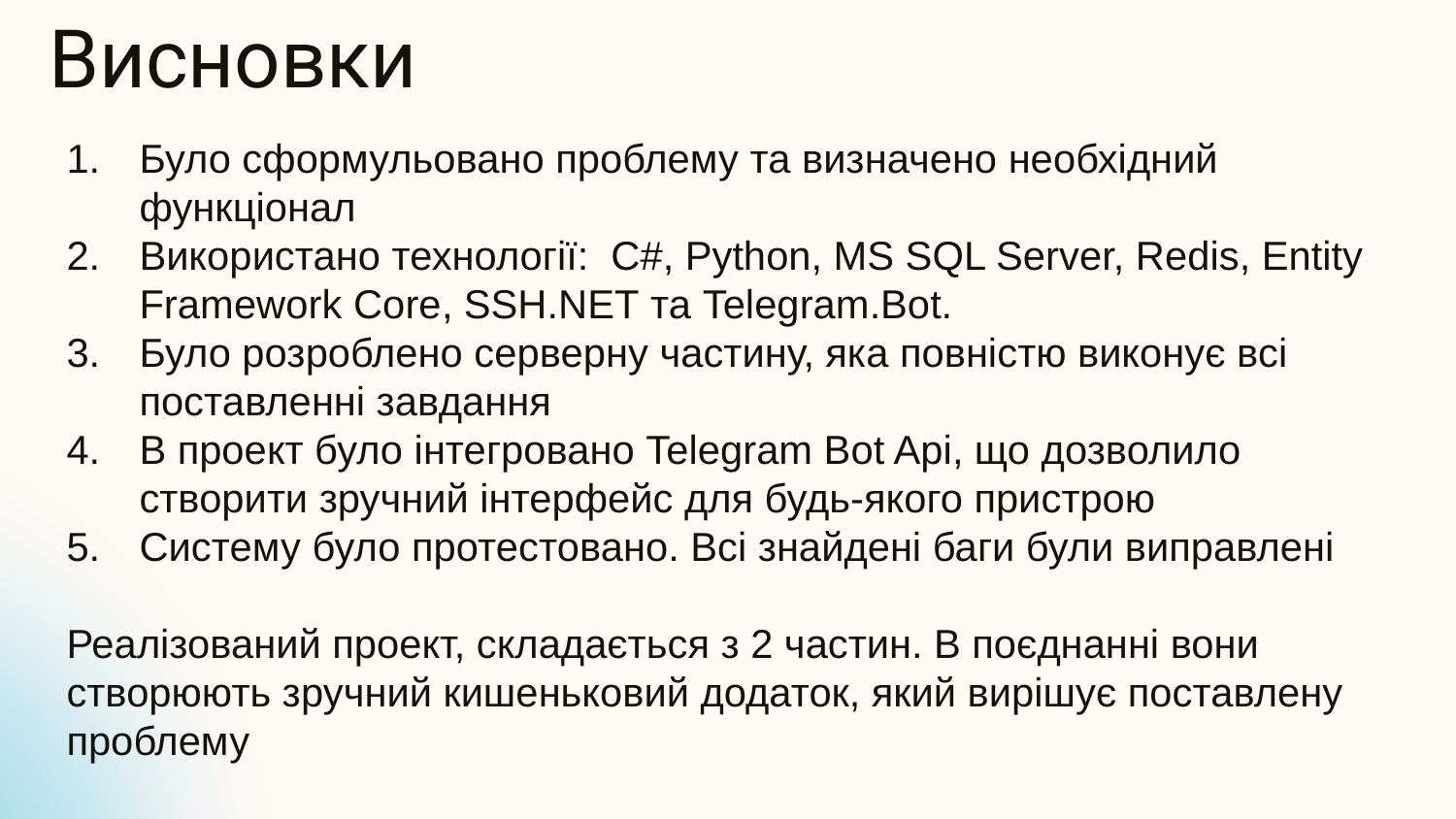

# Висновки
Було сформульовано проблему та визначено необхідний функціонал
Використано технології:  C#, Python, MS SQL Server, Redis, Entity Framework Core, SSH.NET та Telegram.Bot.
Було розроблено серверну частину, яка повністю виконує всі поставленні завдання
В проект було інтегровано Telegram Bot Api, що дозволило створити зручний інтерфейс для будь-якого пристрою
Систему було протестовано. Всі знайдені баги були виправлені
Реалізований проект, складається з 2 частин. В поєднанні вони створюють зручний кишеньковий додаток, який вирішує поставлену проблему